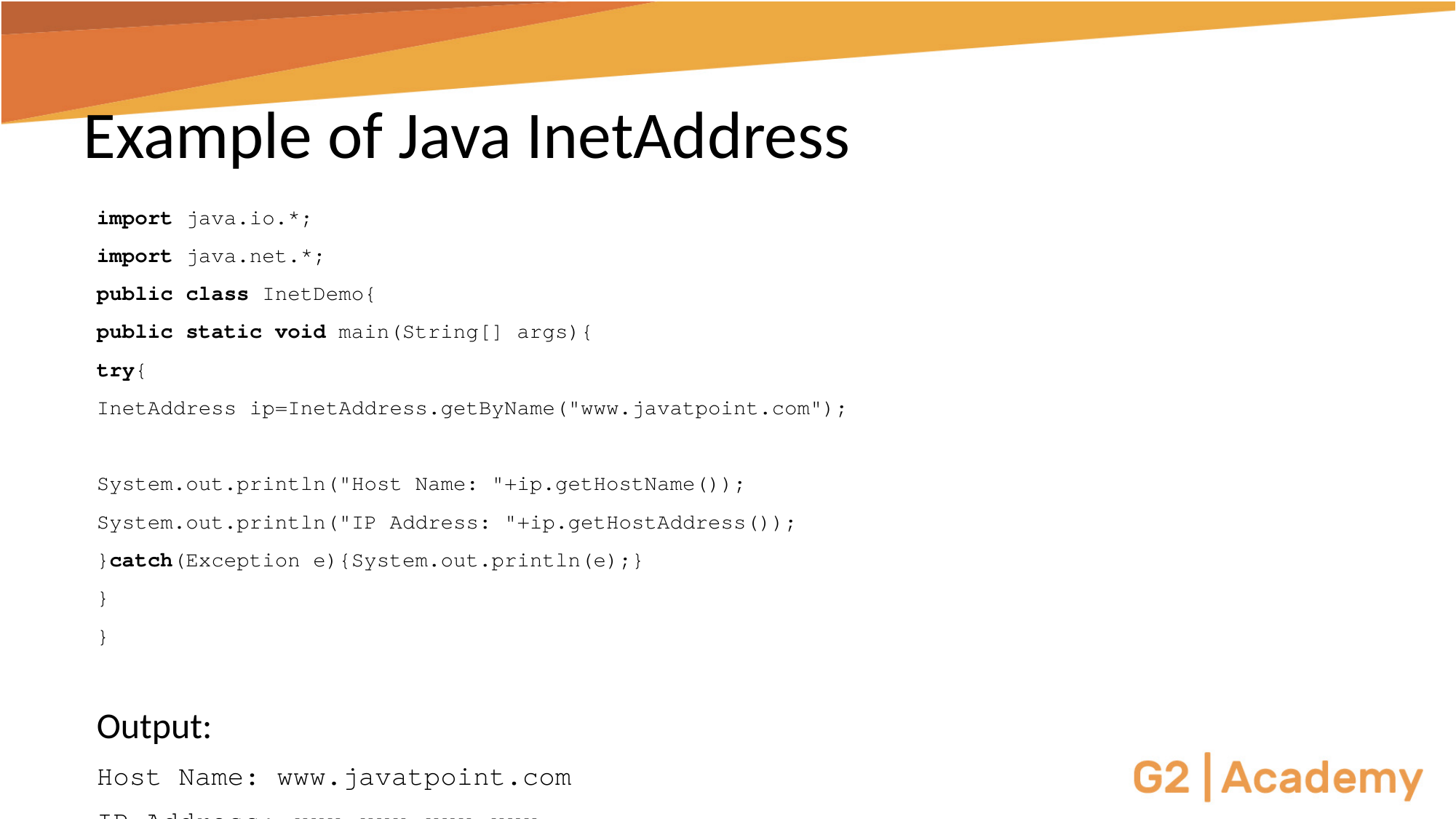

# Example of Java InetAddress
import java.io.*;
import java.net.*;
public class InetDemo{
public static void main(String[] args){
try{
InetAddress ip=InetAddress.getByName("www.javatpoint.com");

System.out.println("Host Name: "+ip.getHostName());
System.out.println("IP Address: "+ip.getHostAddress());
}catch(Exception e){System.out.println(e);}
}
}

Output:
Host Name: www.javatpoint.com
IP Address: xxx.xxx.xxx.xxx